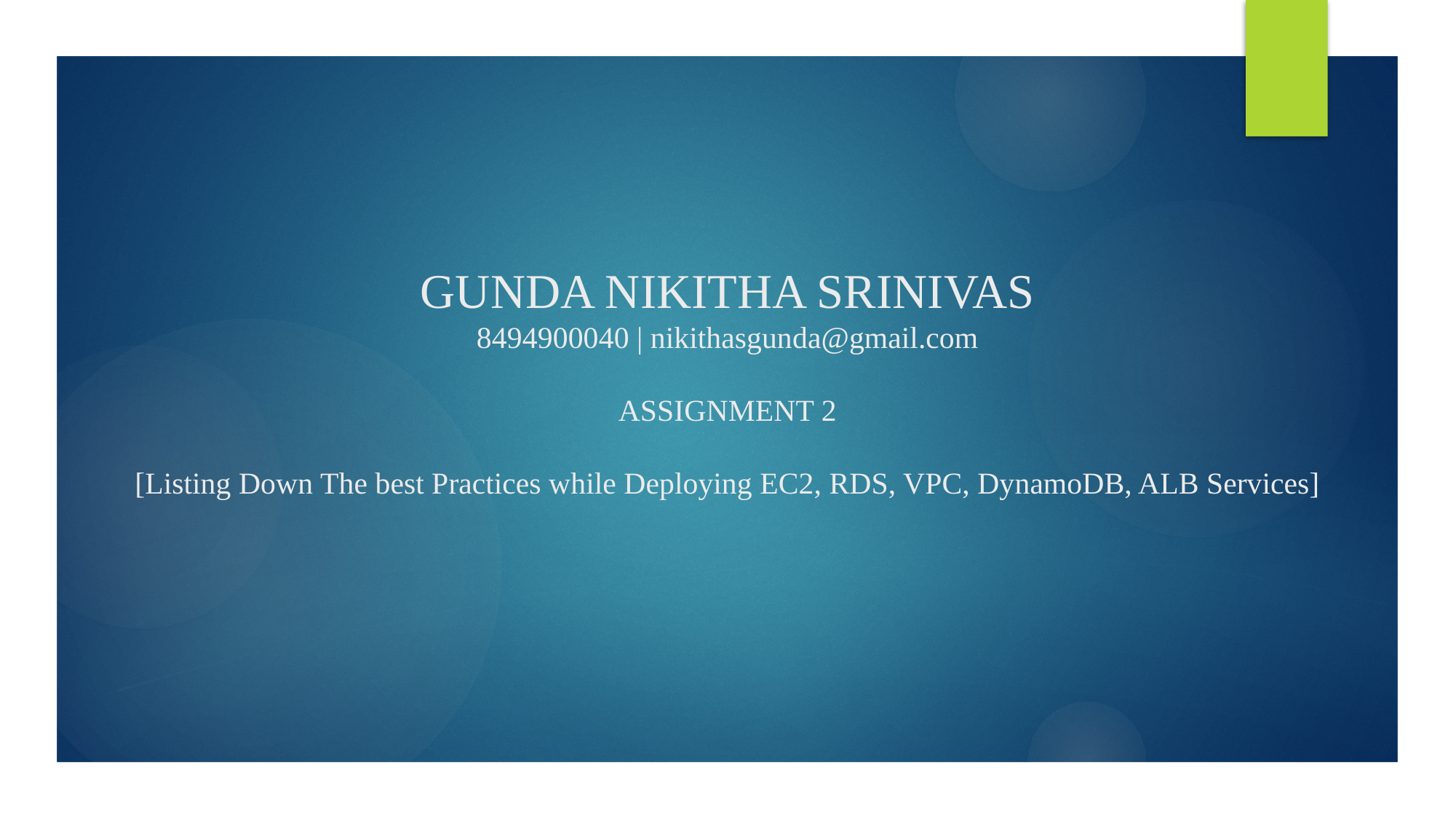

# GUNDA NIKITHA SRINIVAS 8494900040 | nikithasgunda@gmail.com ASSIGNMENT 2 [Listing Down The best Practices while Deploying EC2, RDS, VPC, DynamoDB, ALB Services]